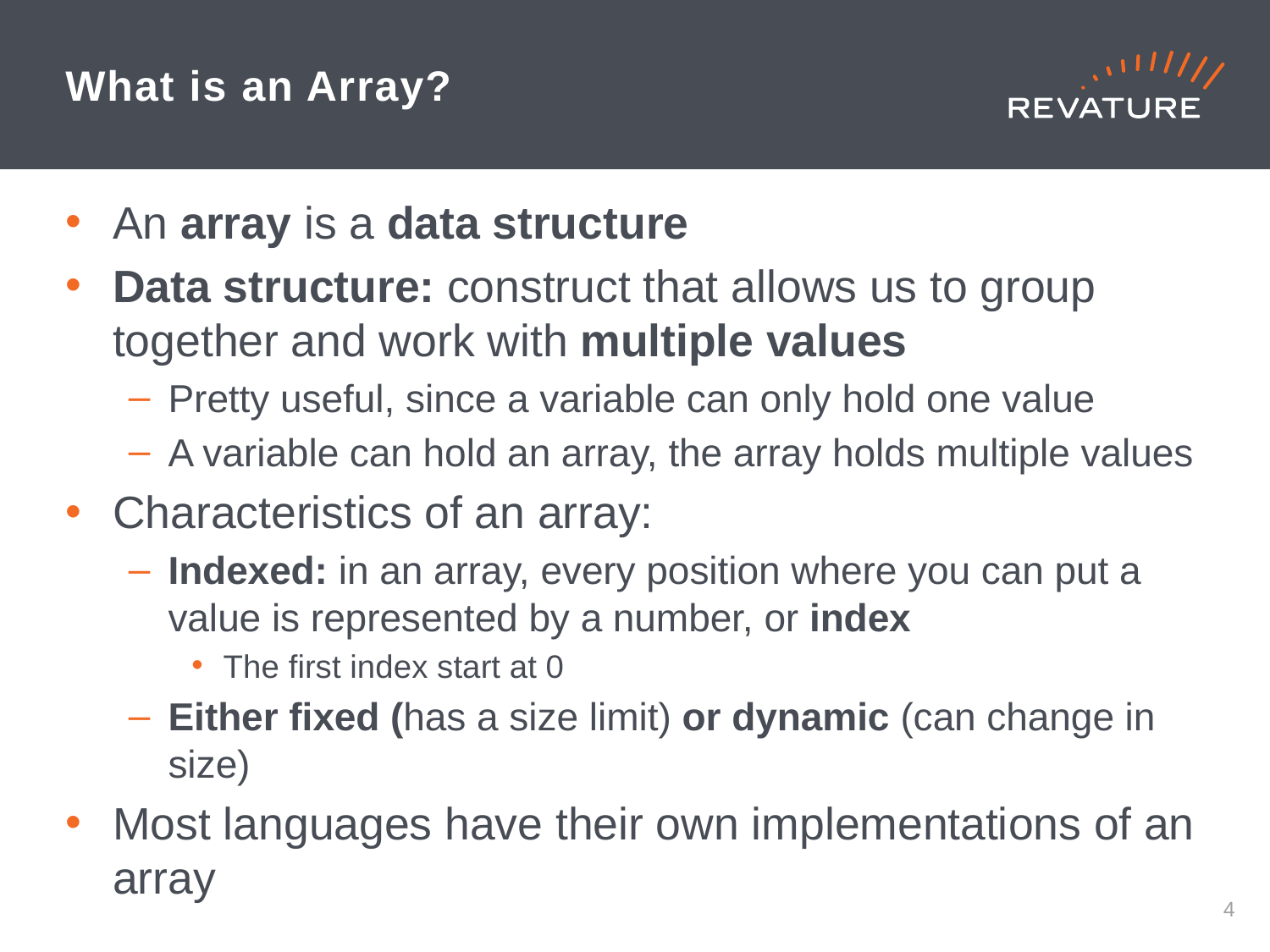

# What is an Array?
An array is a data structure
Data structure: construct that allows us to group together and work with multiple values
Pretty useful, since a variable can only hold one value
A variable can hold an array, the array holds multiple values
Characteristics of an array:
Indexed: in an array, every position where you can put a value is represented by a number, or index
The first index start at 0
Either fixed (has a size limit) or dynamic (can change in size)
Most languages have their own implementations of an array

4